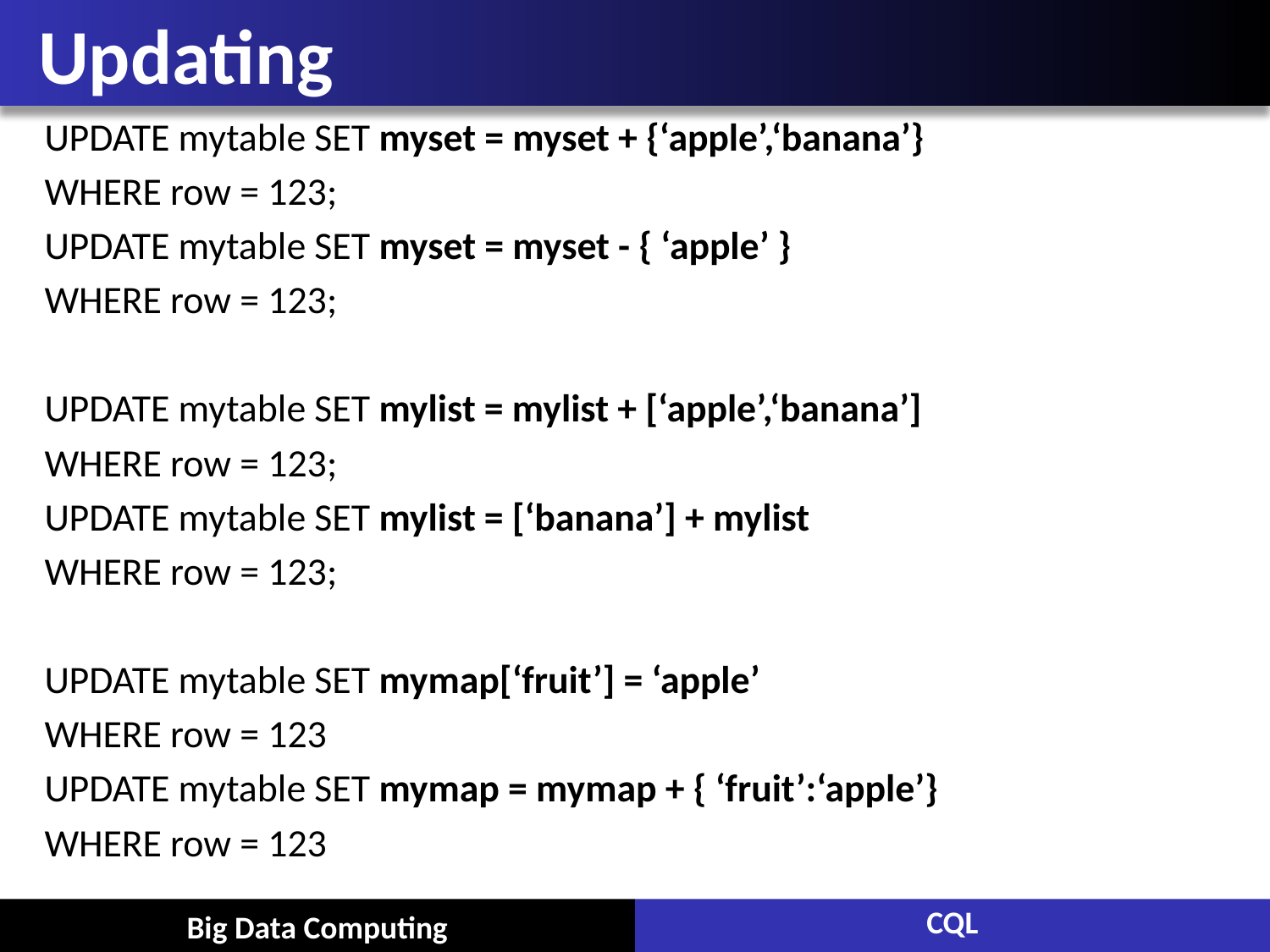

# Updating
UPDATE mytable SET myset = myset + {‘apple’,‘banana’}
WHERE row = 123;
UPDATE mytable SET myset = myset - { ‘apple’ }
WHERE row = 123;

UPDATE mytable SET mylist = mylist + [‘apple’,‘banana’]
WHERE row = 123;
UPDATE mytable SET mylist = [‘banana’] + mylist
WHERE row = 123;

UPDATE mytable SET mymap[‘fruit’] = ‘apple’
WHERE row = 123
UPDATE mytable SET mymap = mymap + { ‘fruit’:‘apple’}
WHERE row = 123
CQL
Big Data Computing